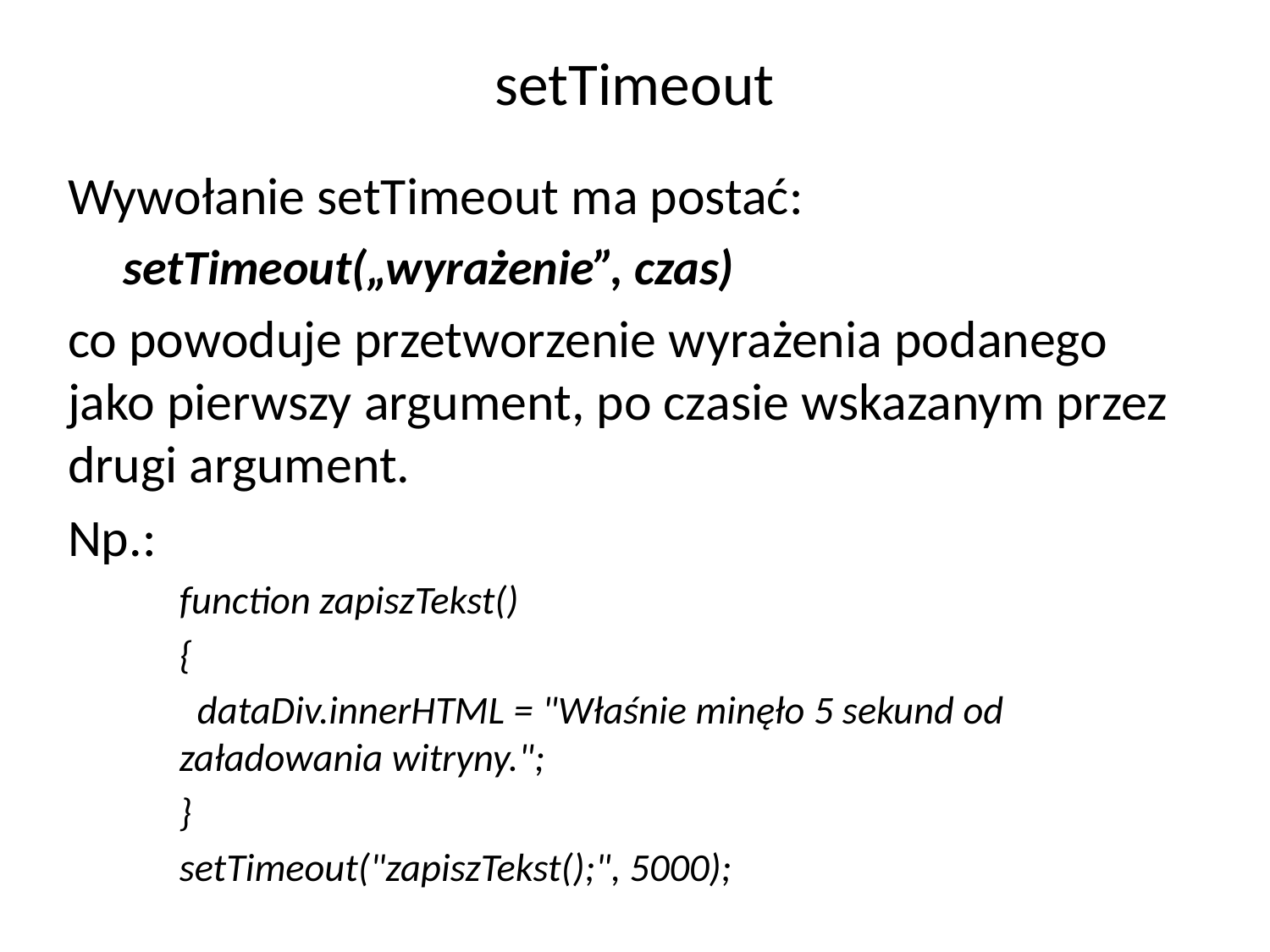

# setTimeout
Wywołanie setTimeout ma postać:
setTimeout(„wyrażenie”, czas)
co powoduje przetworzenie wyrażenia podanego jako pierwszy argument, po czasie wskazanym przez drugi argument.
Np.:
function zapiszTekst()
{
  dataDiv.innerHTML = "Właśnie minęło 5 sekund od załadowania witryny.";
}
setTimeout("zapiszTekst();", 5000);